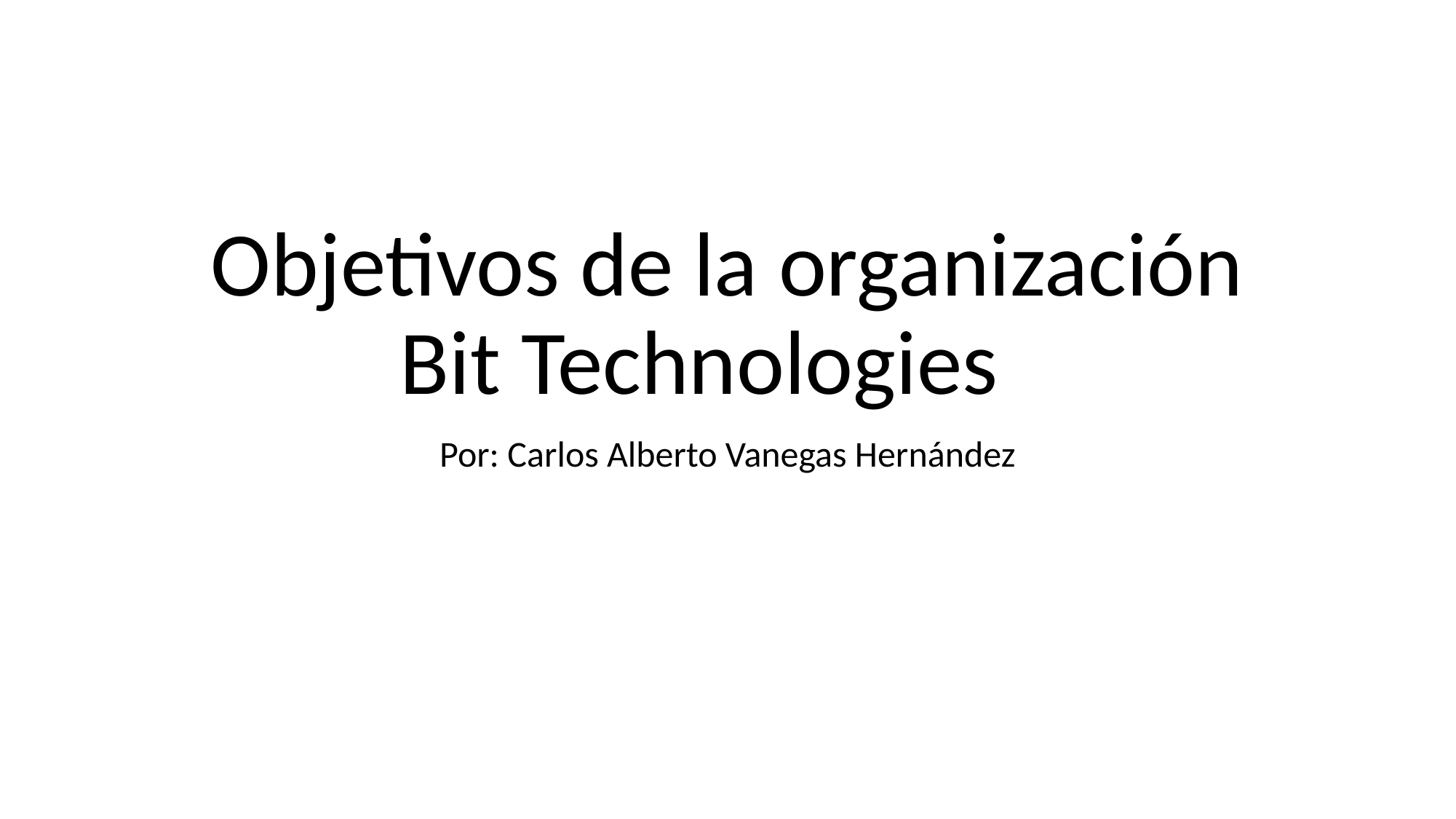

# Objetivos de la organización Bit Technologies
Por: Carlos Alberto Vanegas Hernández